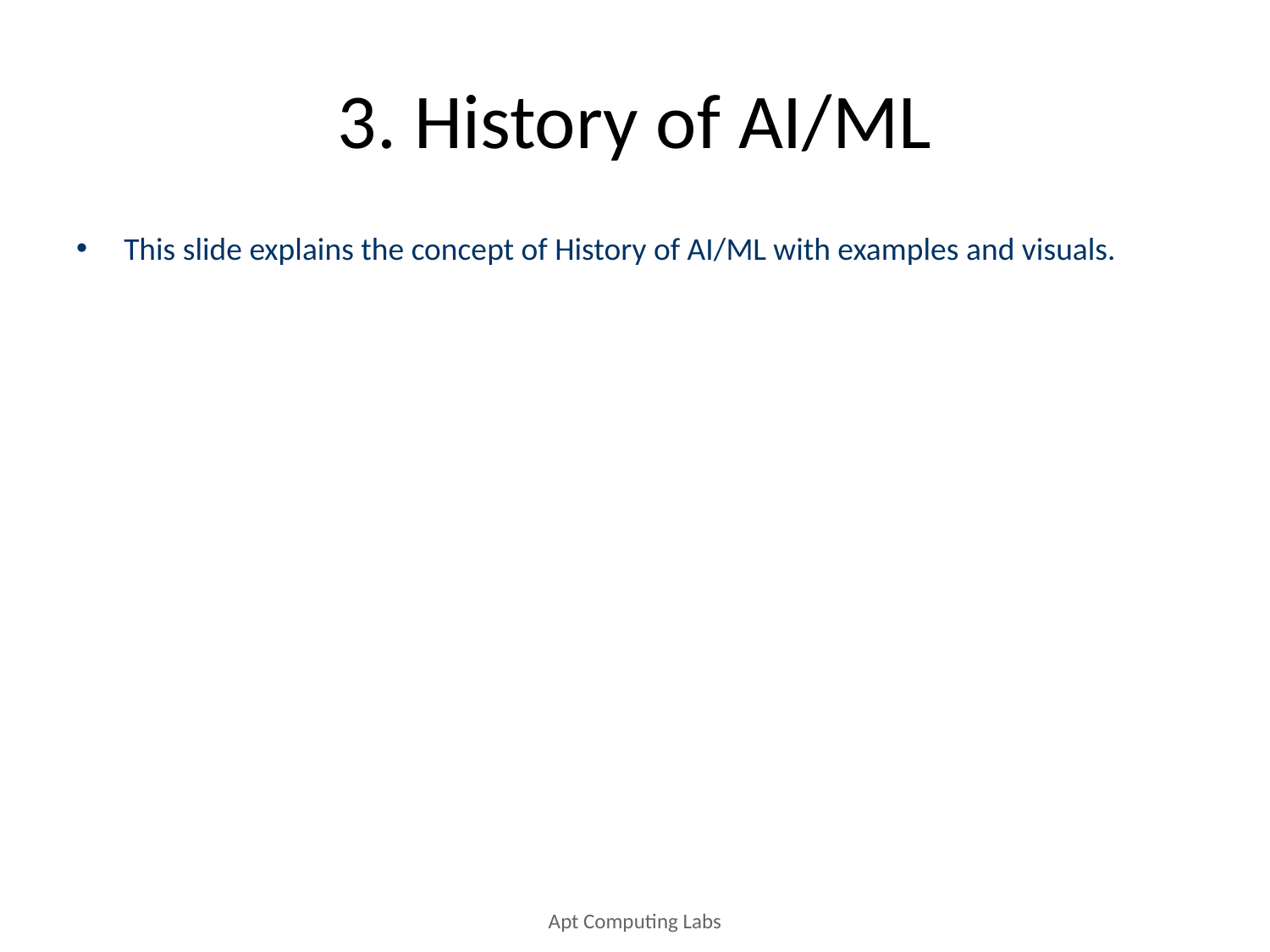

# 3. History of AI/ML
This slide explains the concept of History of AI/ML with examples and visuals.

Apt Computing Labs